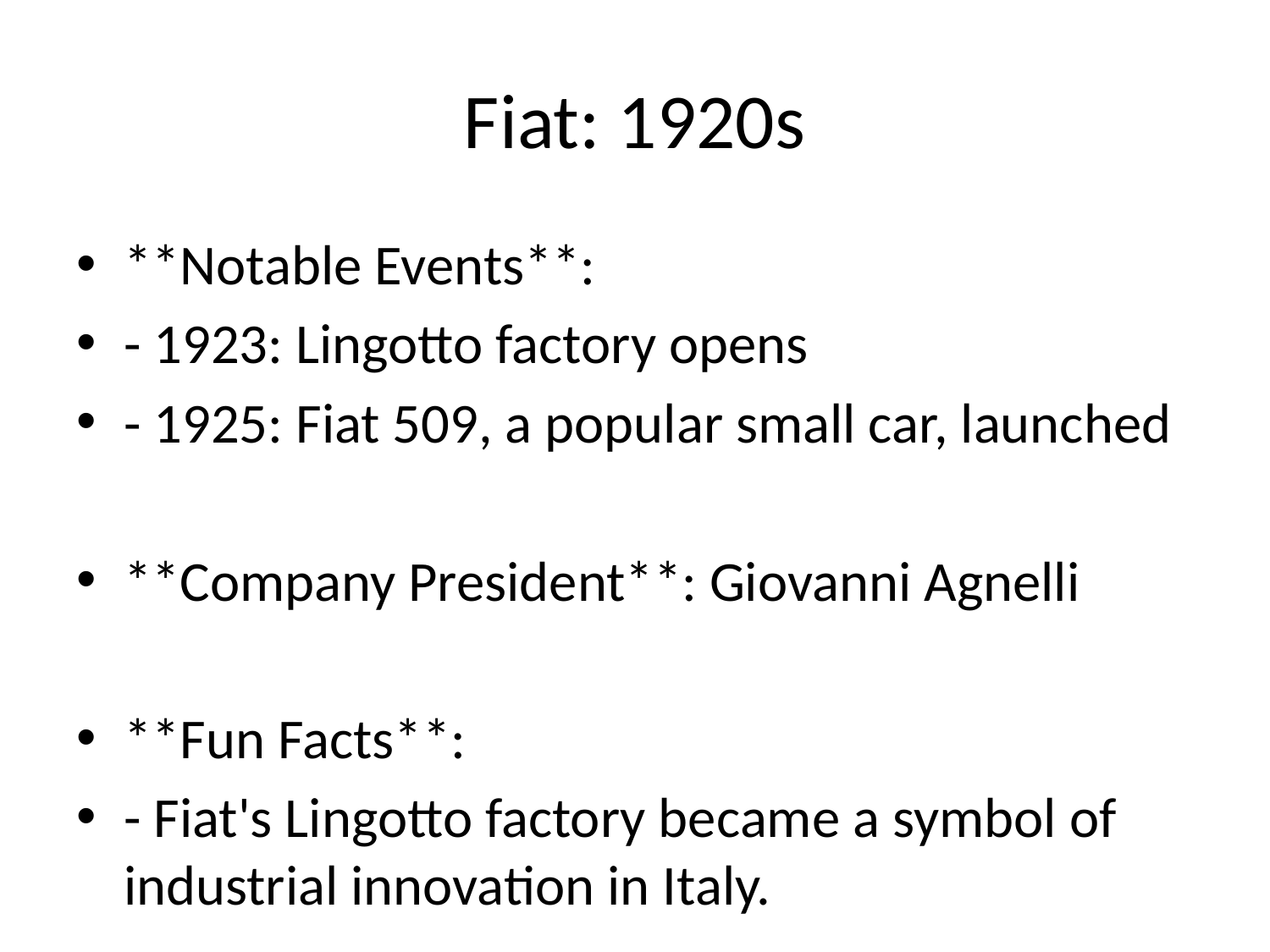

# Fiat: 1920s
**Notable Events**:
- 1923: Lingotto factory opens
- 1925: Fiat 509, a popular small car, launched

**Company President**: Giovanni Agnelli

**Fun Facts**:
- Fiat's Lingotto factory became a symbol of industrial innovation in Italy.